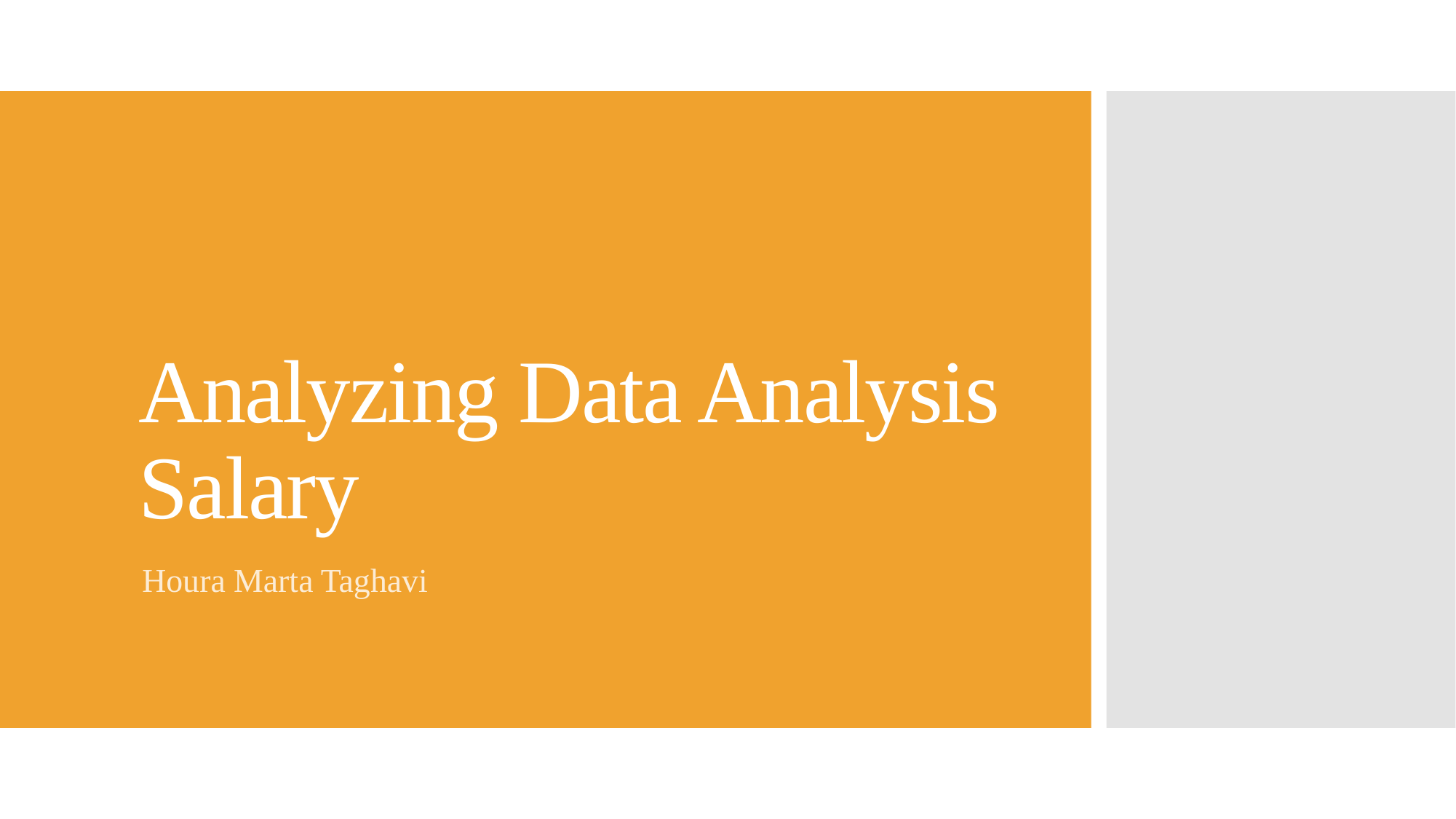

# Analyzing Data Analysis Salary
Houra Marta Taghavi